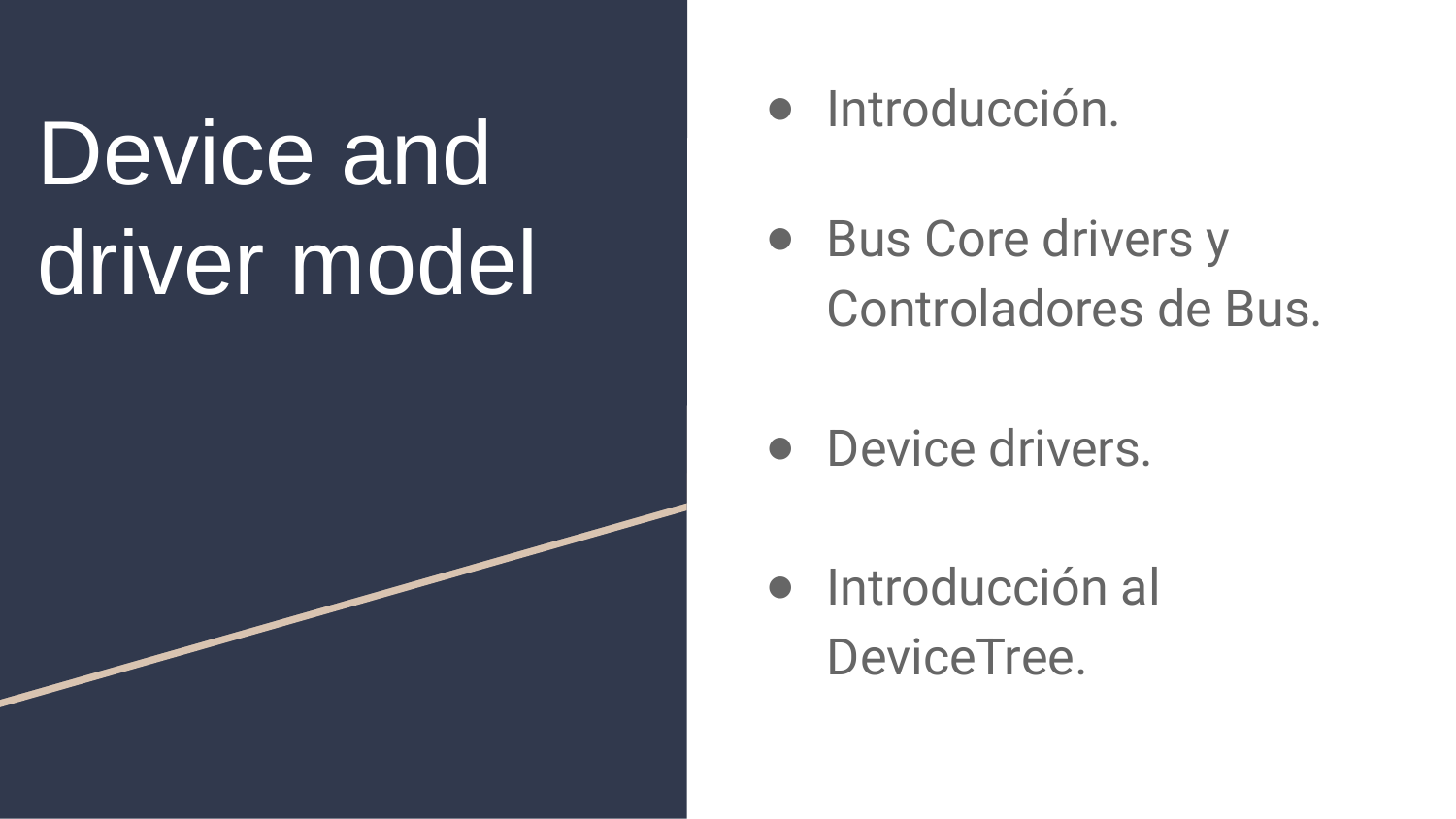

Introducción.
Bus Core drivers y Controladores de Bus.
Device drivers.
Introducción al DeviceTree.
# Device and driver model